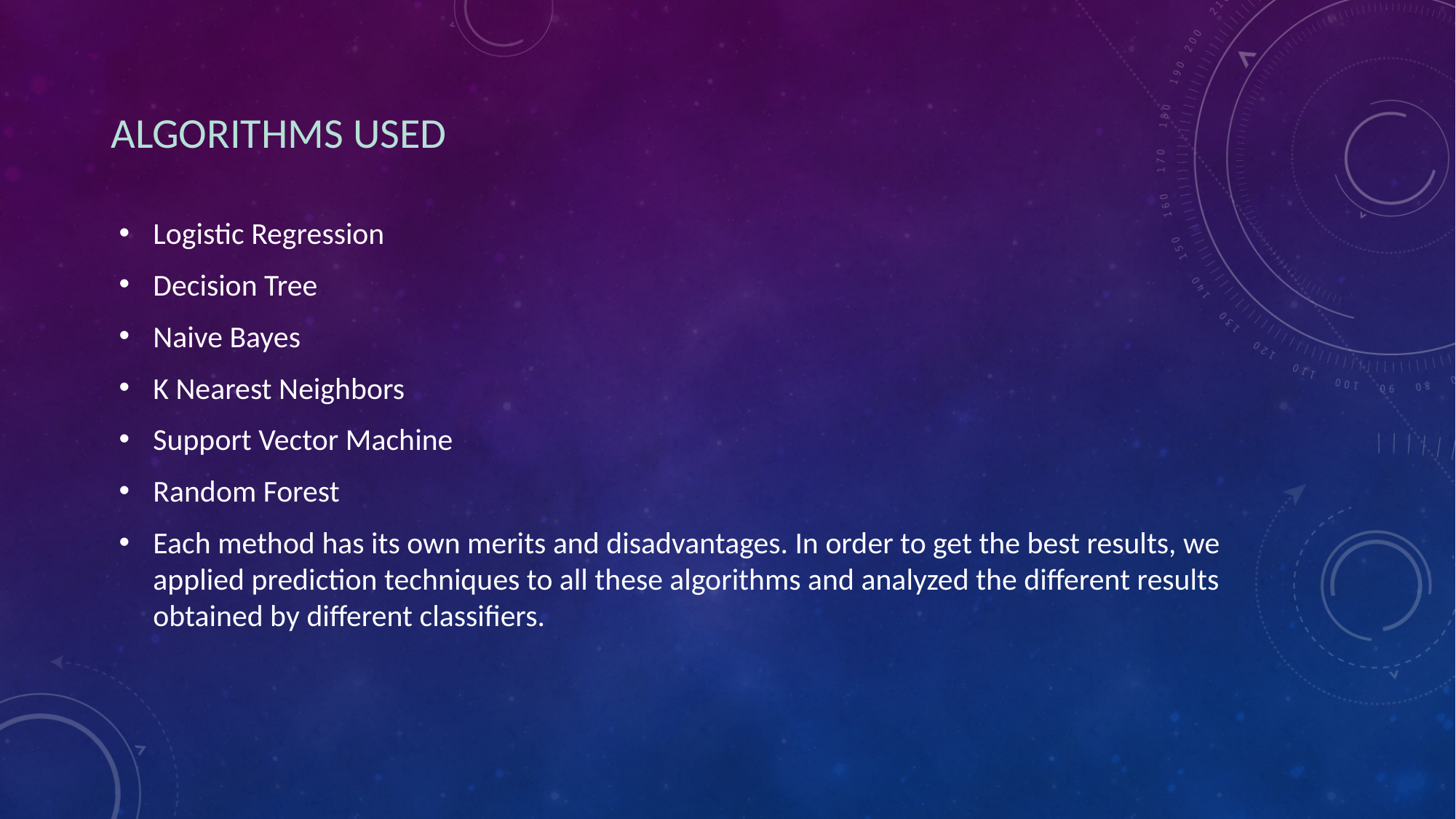

# Algorithms Used
Logistic Regression
Decision Tree
Naive Bayes
K Nearest Neighbors
Support Vector Machine
Random Forest
Each method has its own merits and disadvantages. In order to get the best results, we applied prediction techniques to all these algorithms and analyzed the different results obtained by different classifiers.